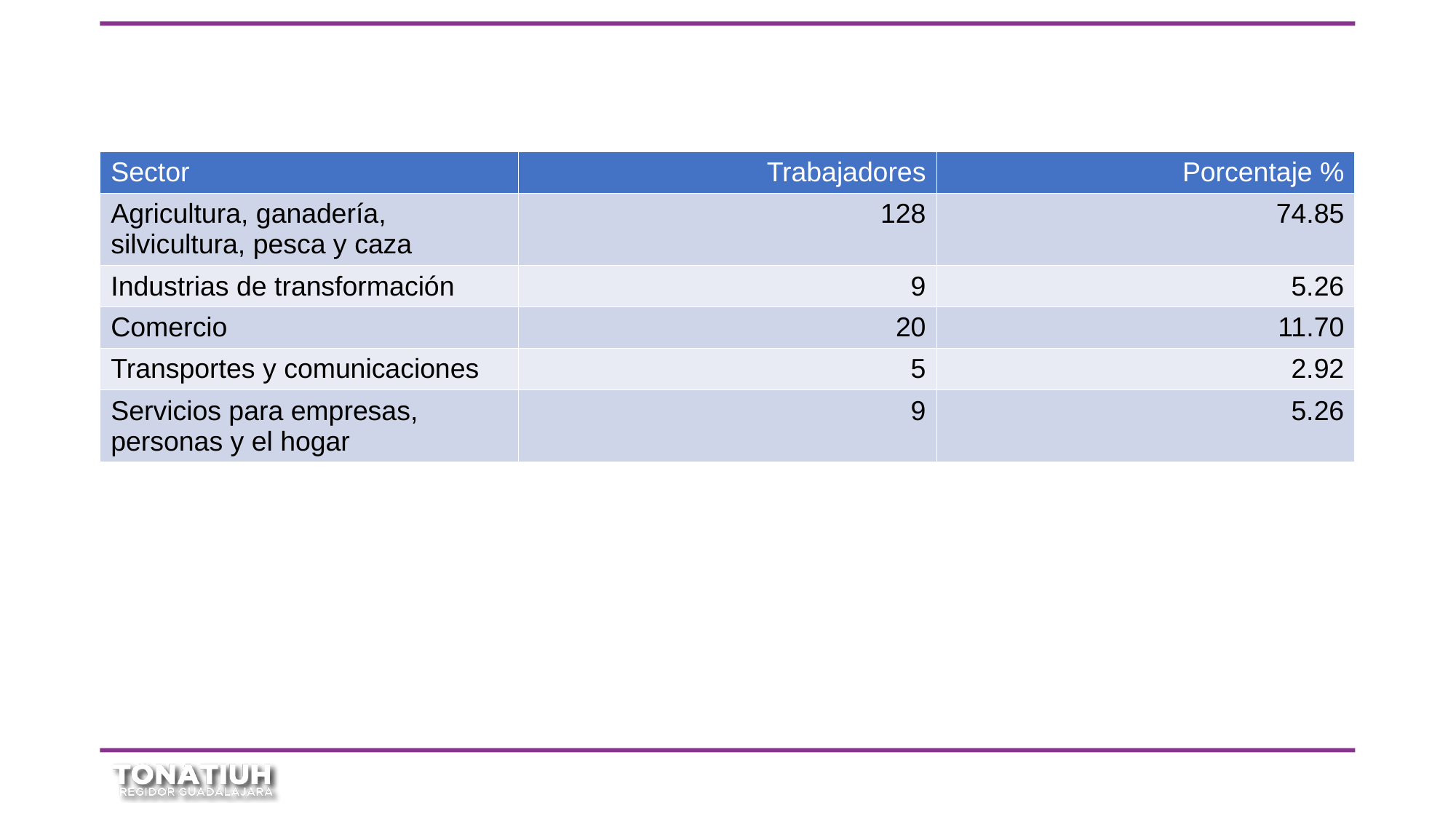

| Sector | Trabajadores | Porcentaje % |
| --- | --- | --- |
| Agricultura, ganadería, silvicultura, pesca y caza | 128 | 74.85 |
| Industrias de transformación | 9 | 5.26 |
| Comercio | 20 | 11.70 |
| Transportes y comunicaciones | 5 | 2.92 |
| Servicios para empresas, personas y el hogar | 9 | 5.26 |